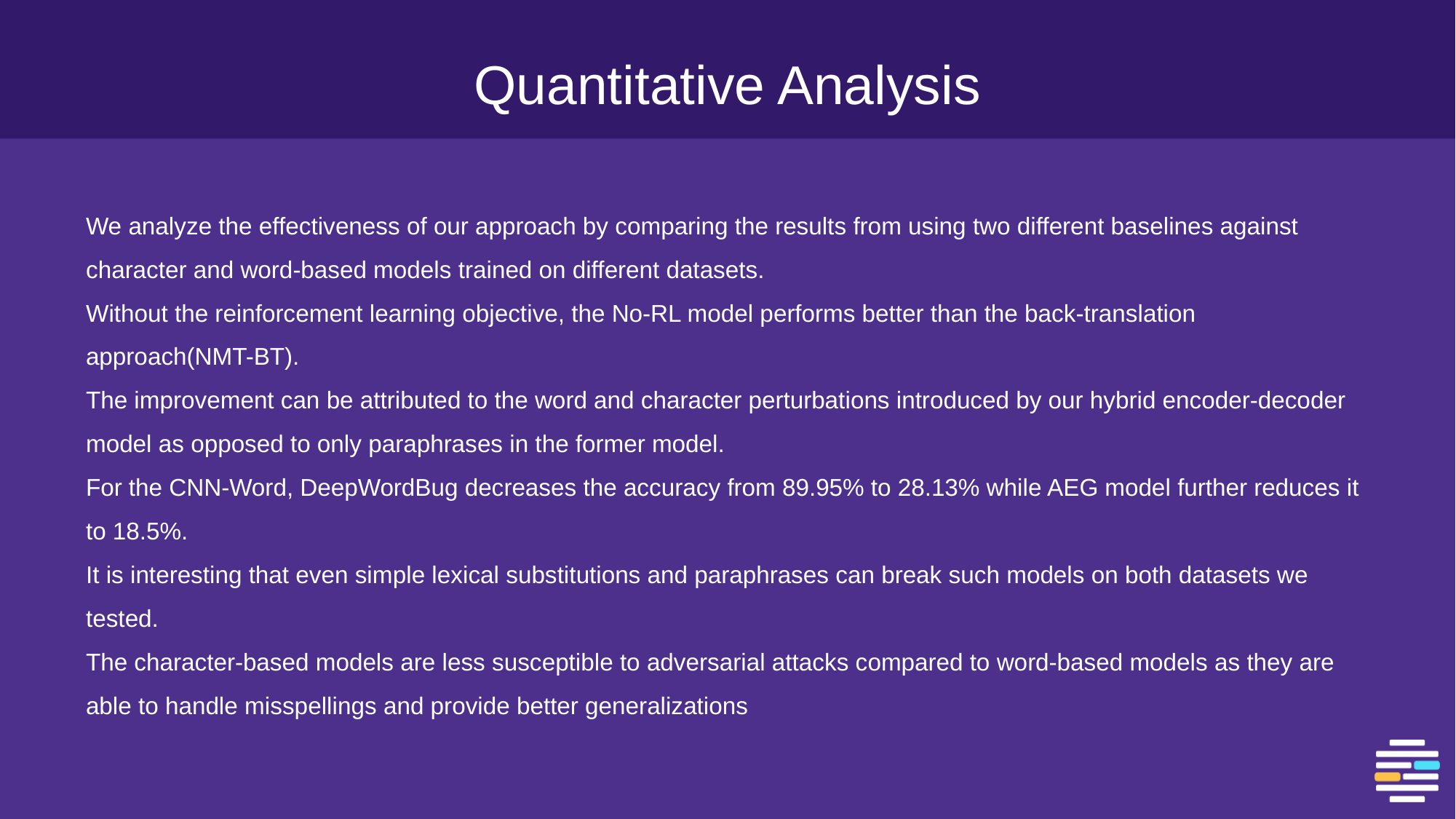

# Quantitative Analysis
We analyze the effectiveness of our approach by comparing the results from using two different baselines against character and word-based models trained on different datasets.
Without the reinforcement learning objective, the No-RL model performs better than the back-translation approach(NMT-BT).
The improvement can be attributed to the word and character perturbations introduced by our hybrid encoder-decoder model as opposed to only paraphrases in the former model.
For the CNN-Word, DeepWordBug decreases the accuracy from 89.95% to 28.13% while AEG model further reduces it to 18.5%.
It is interesting that even simple lexical substitutions and paraphrases can break such models on both datasets we tested.
The character-based models are less susceptible to adversarial attacks compared to word-based models as they are able to handle misspellings and provide better generalizations